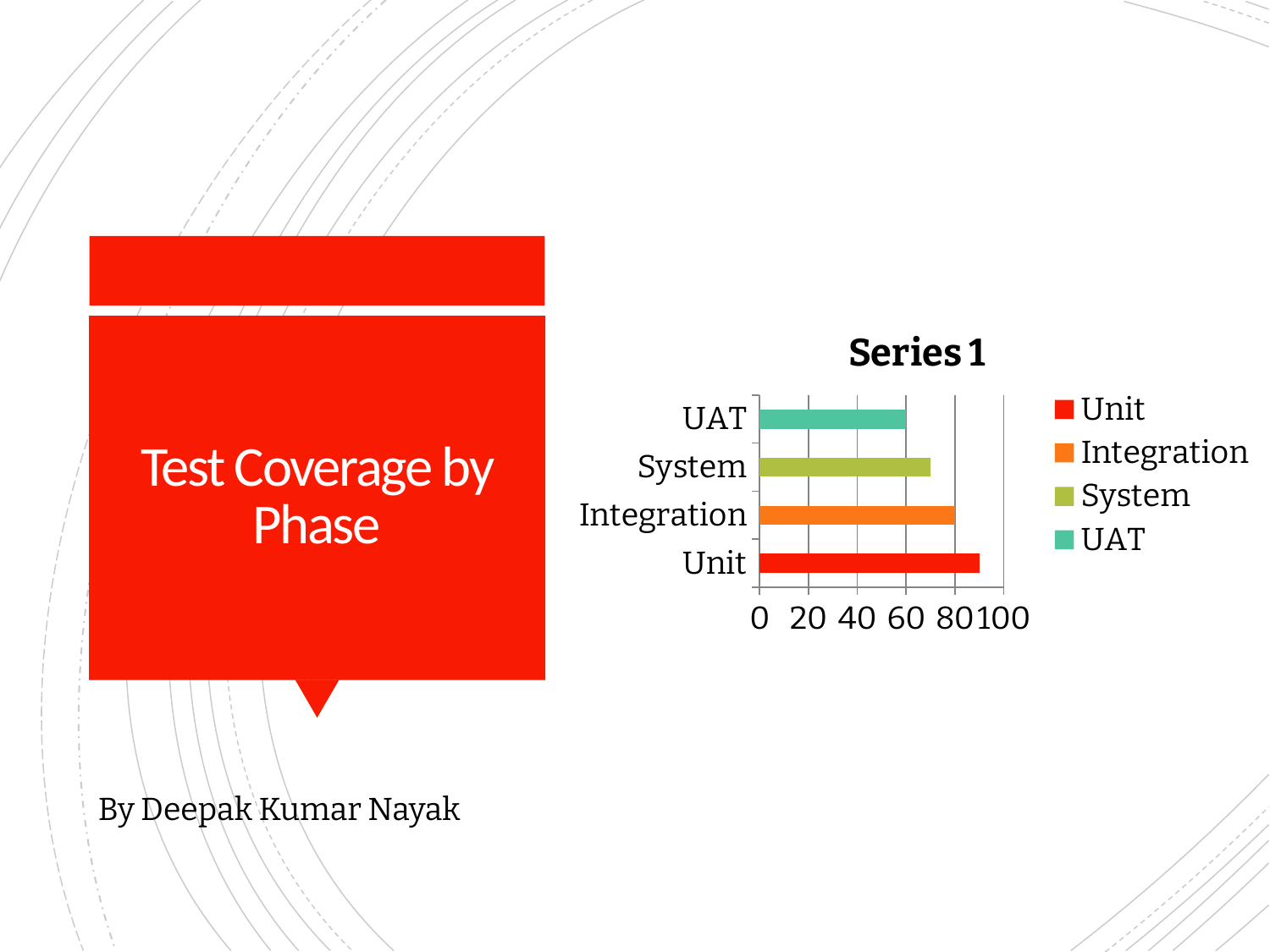

### Chart:

| Category | Series 1 |
|---|---|
| Unit | 90.0 |
| Integration | 80.0 |
| System | 70.0 |
| UAT | 60.0 |
# Test Coverage by Phase
By Deepak Kumar Nayak